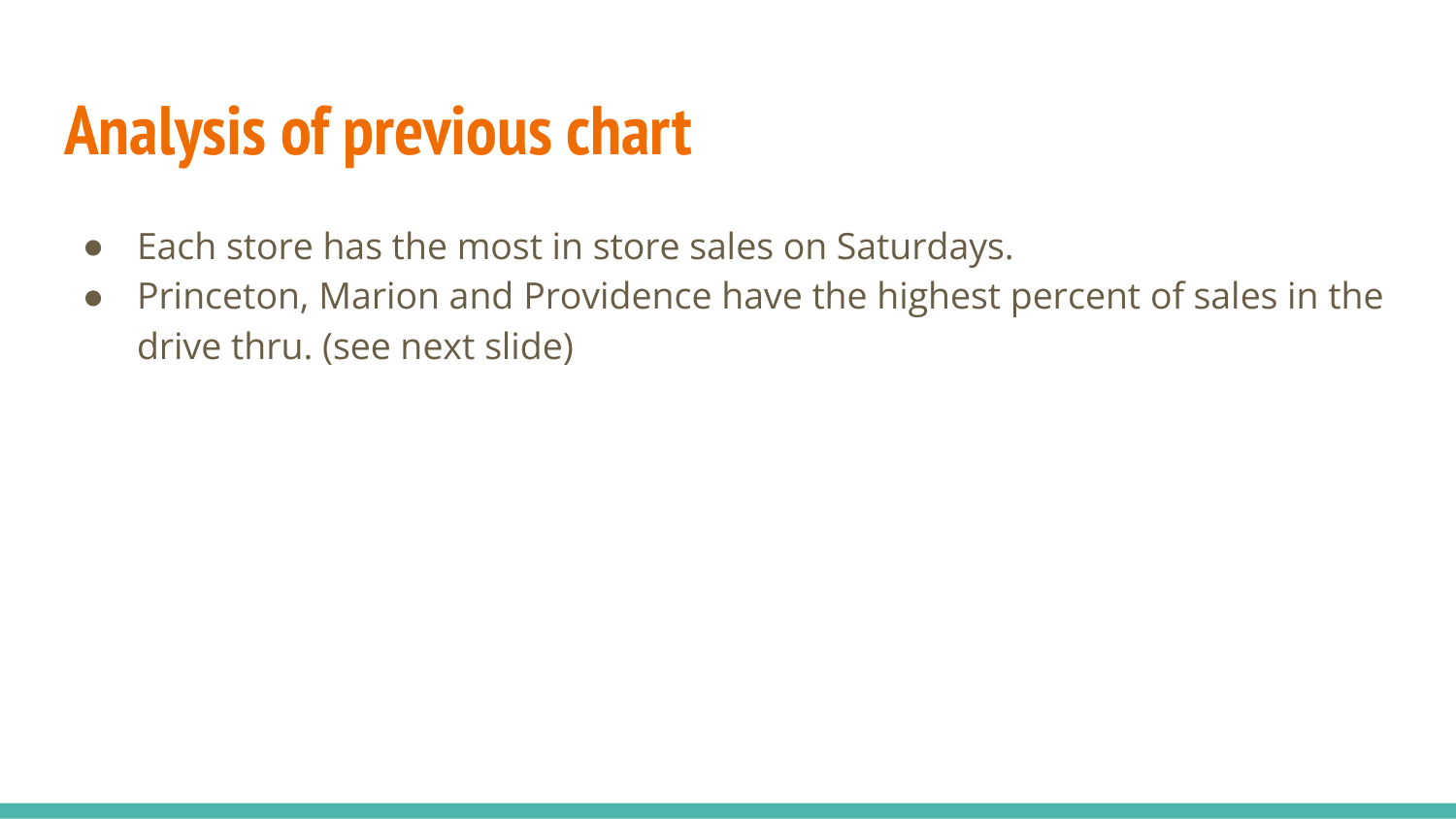

# Analysis of previous chart
Each store has the most in store sales on Saturdays.
Princeton, Marion and Providence have the highest percent of sales in the drive thru. (see next slide)